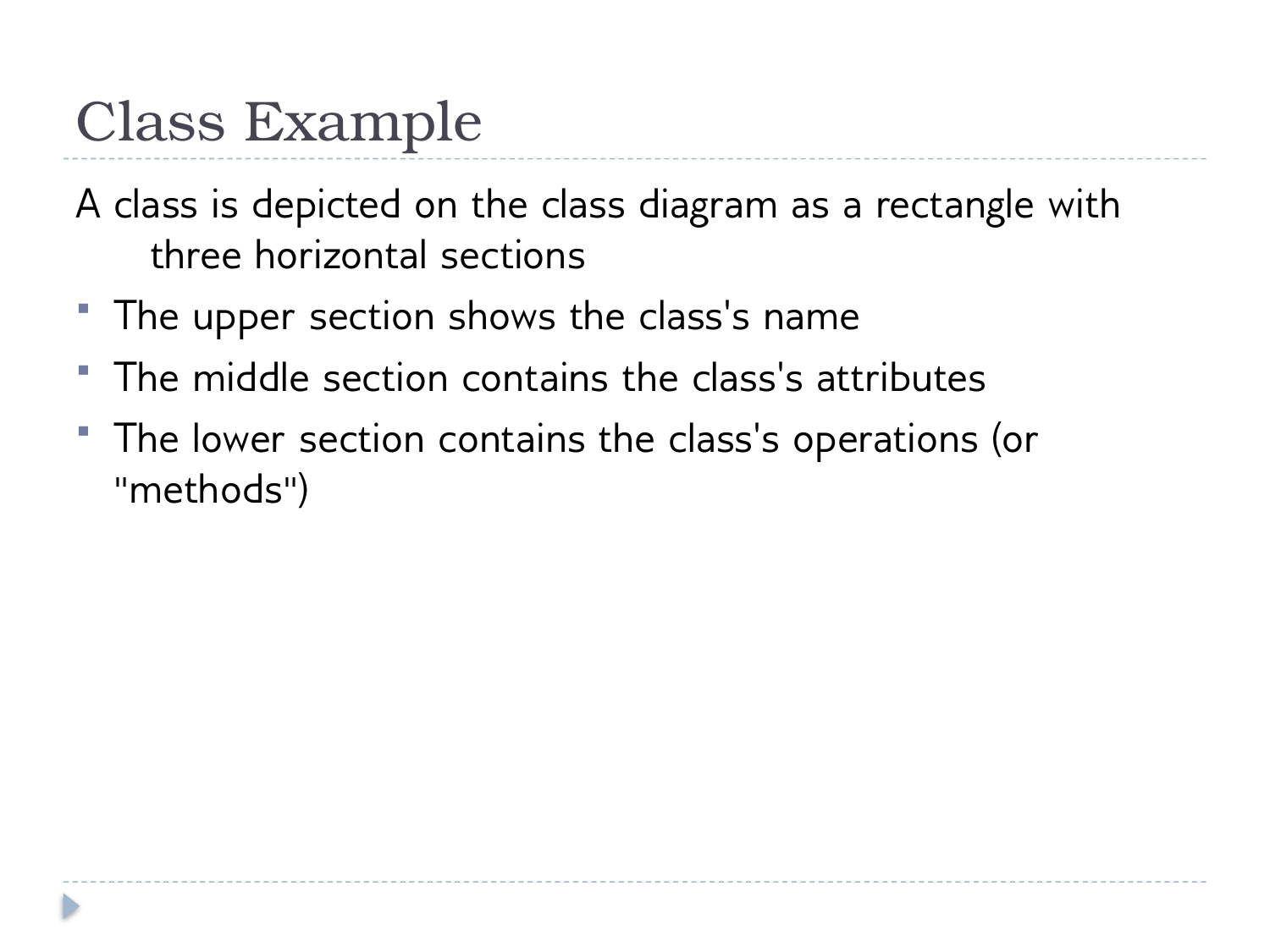

# Class Example
A class is depicted on the class diagram as a rectangle with three horizontal sections
The upper section shows the class's name
The middle section contains the class's attributes
The lower section contains the class's operations (or "methods")